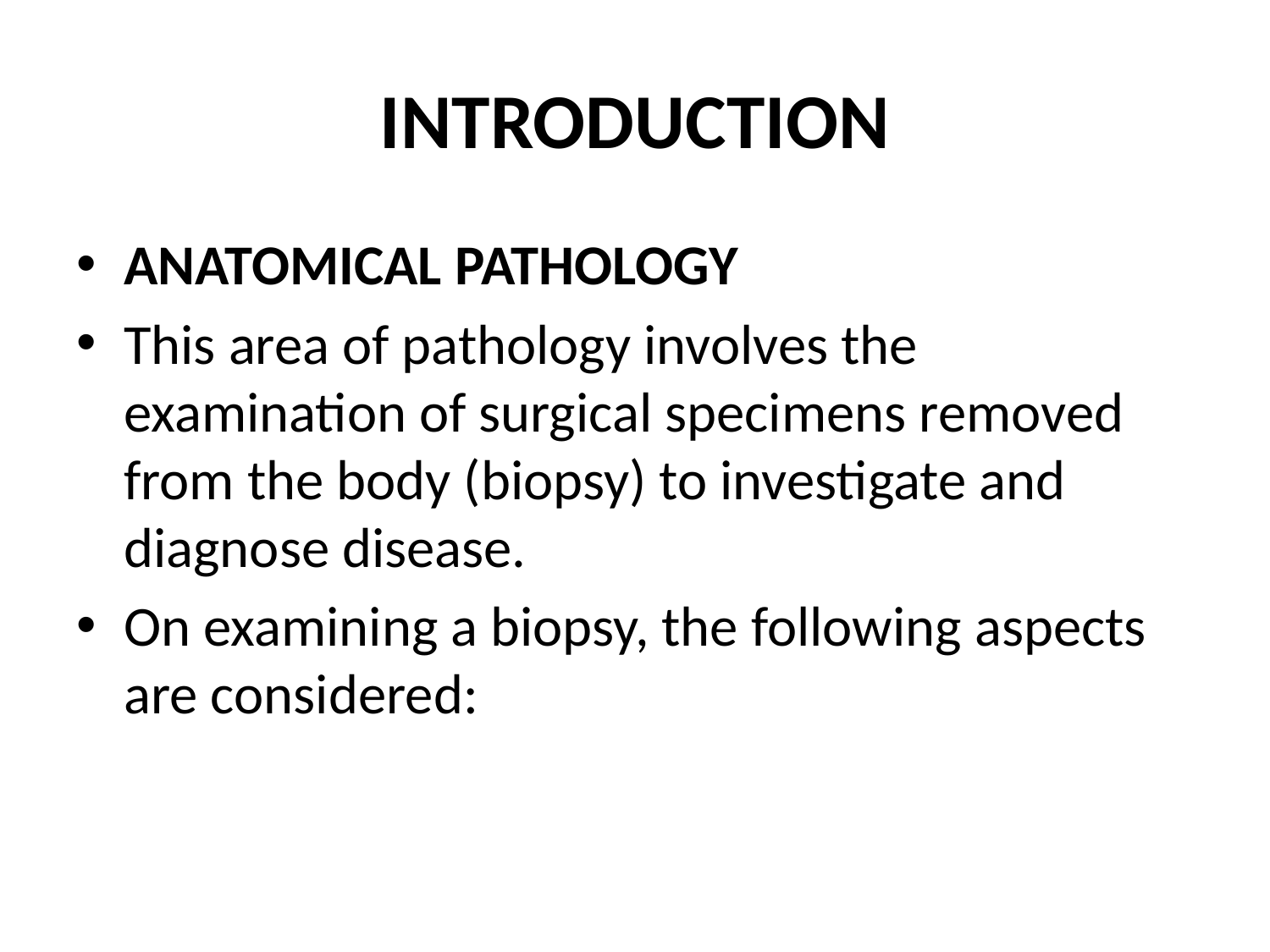

# INTRODUCTION
ANATOMICAL PATHOLOGY
This area of pathology involves the examination of surgical specimens removed from the body (biopsy) to investigate and diagnose disease.
On examining a biopsy, the following aspects are considered: